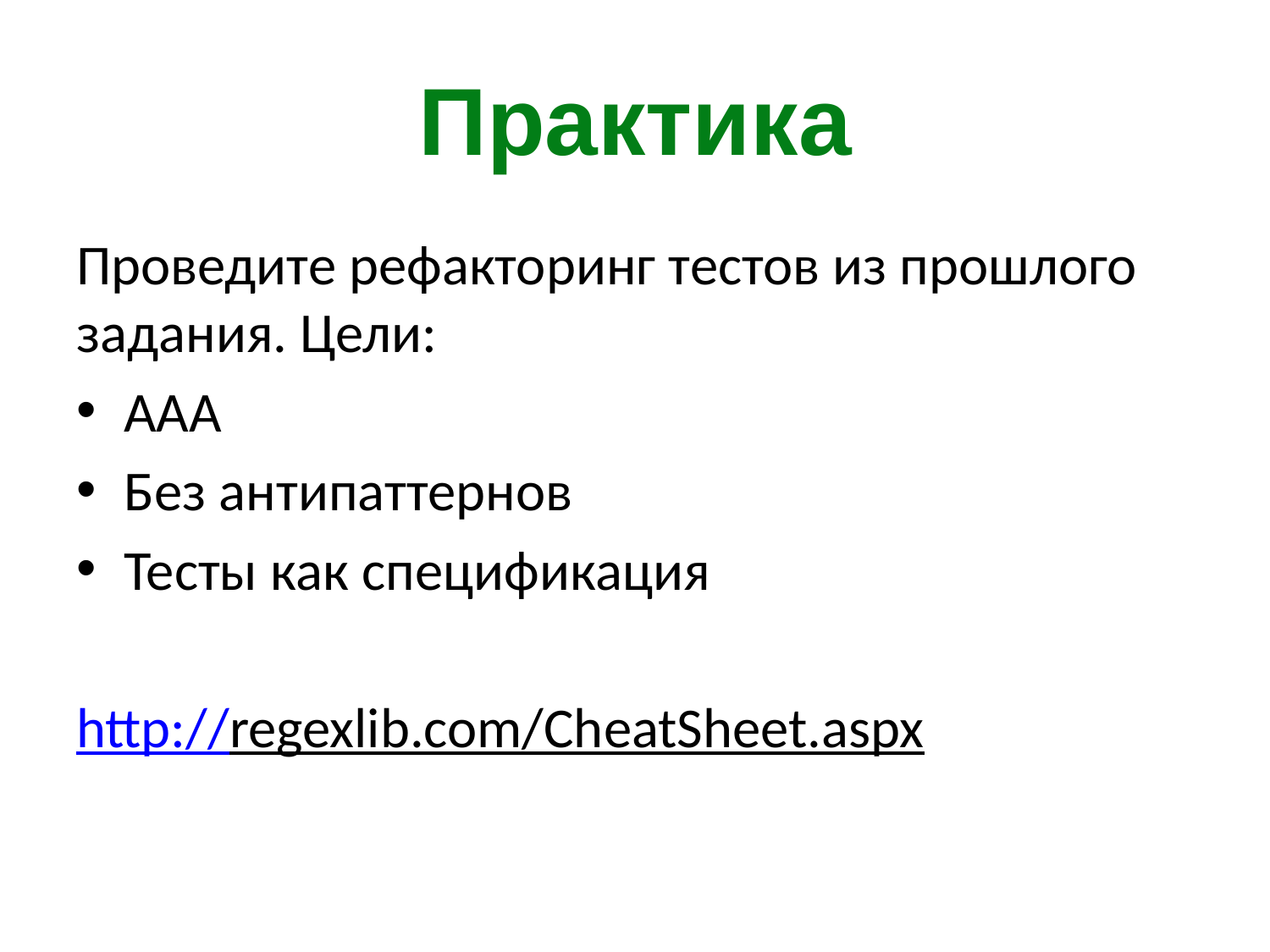

# Практика
Проведите рефакторинг тестов из прошлого задания. Цели:
AAA
Без антипаттернов
Тесты как спецификация

http://regexlib.com/CheatSheet.aspx